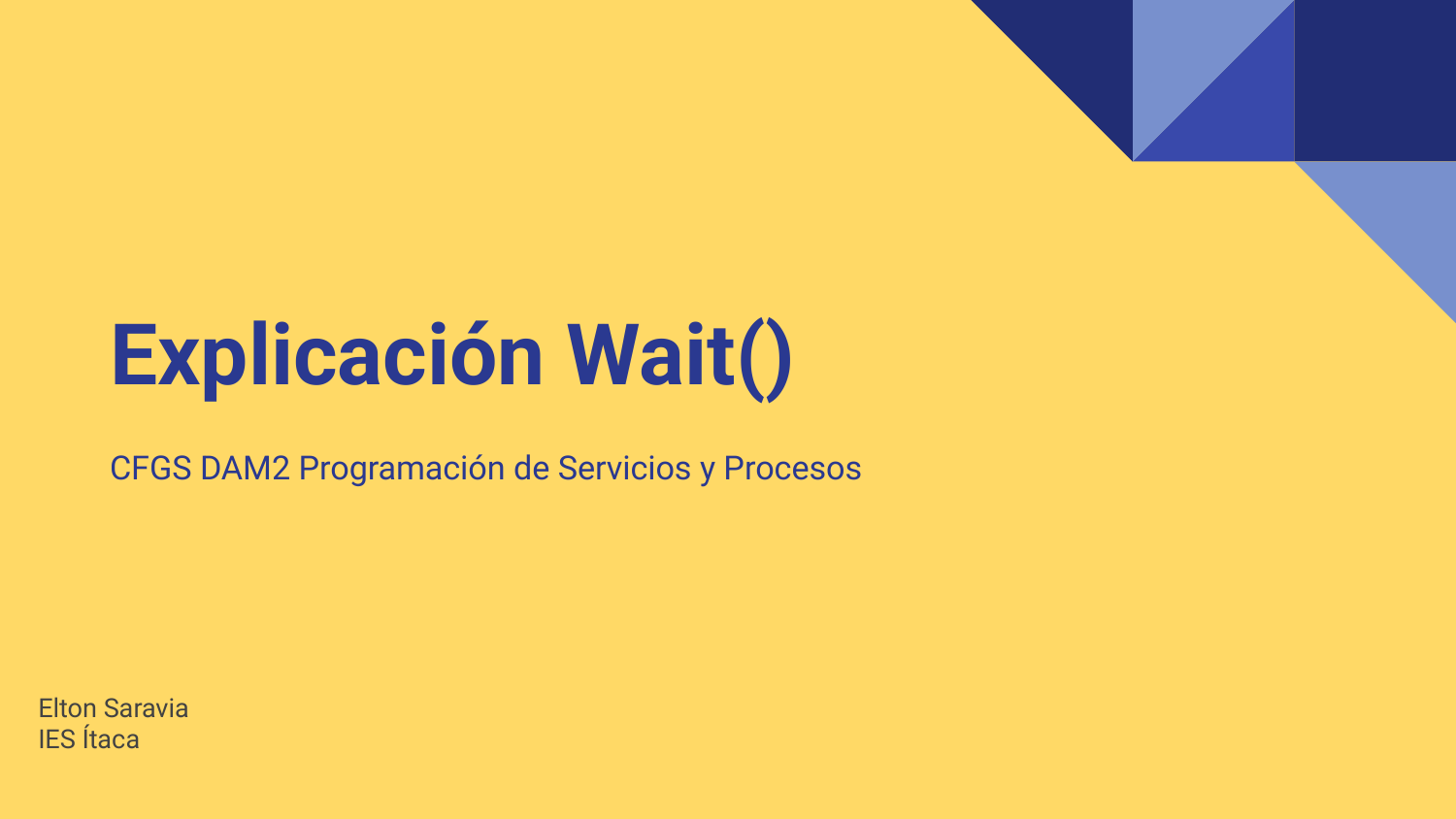

# Explicación Wait()
CFGS DAM2 Programación de Servicios y Procesos
Elton Saravia
IES Ítaca